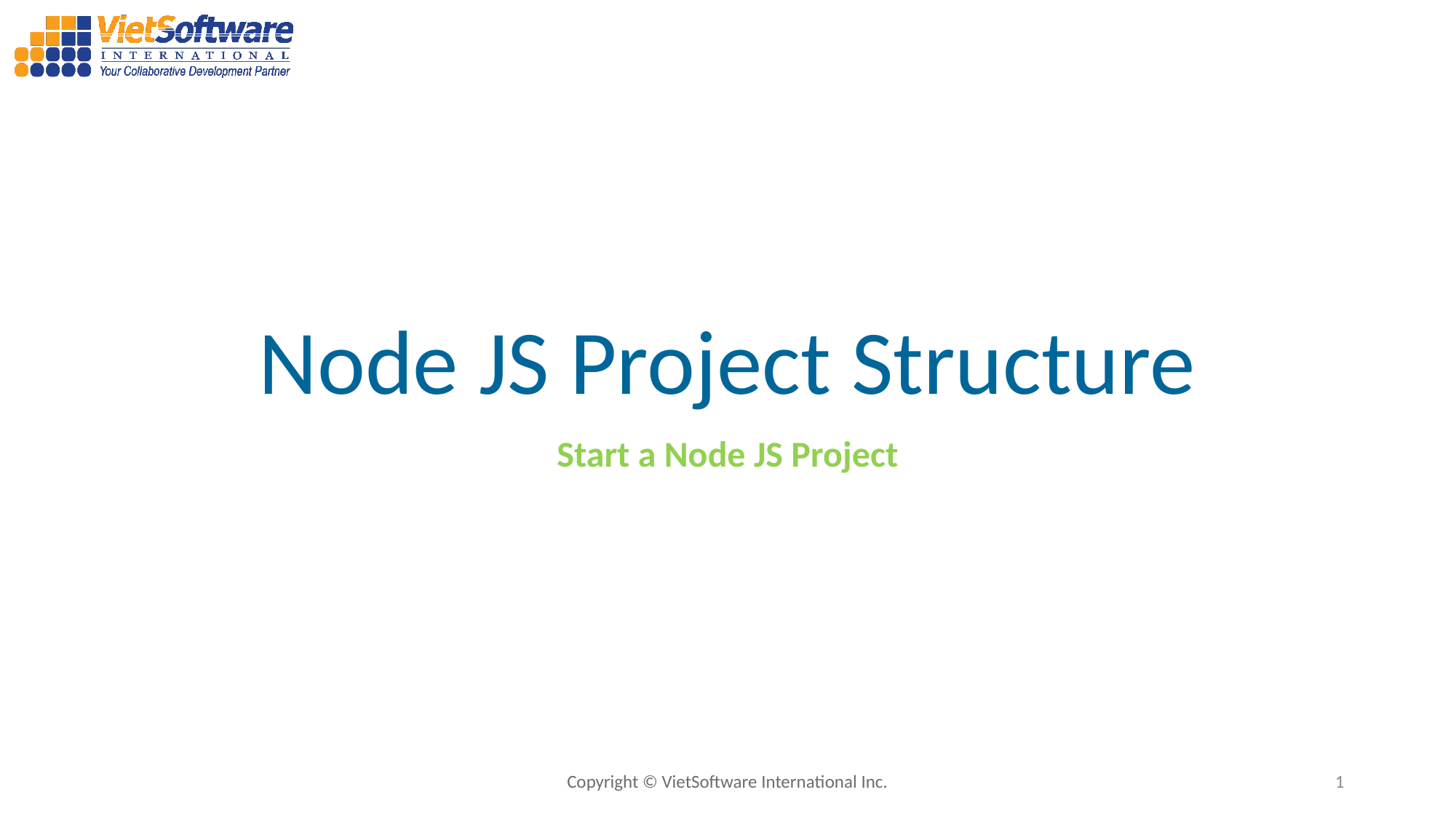

# Node JS Project Structure
Start a Node JS Project
Copyright © VietSoftware International Inc.
1